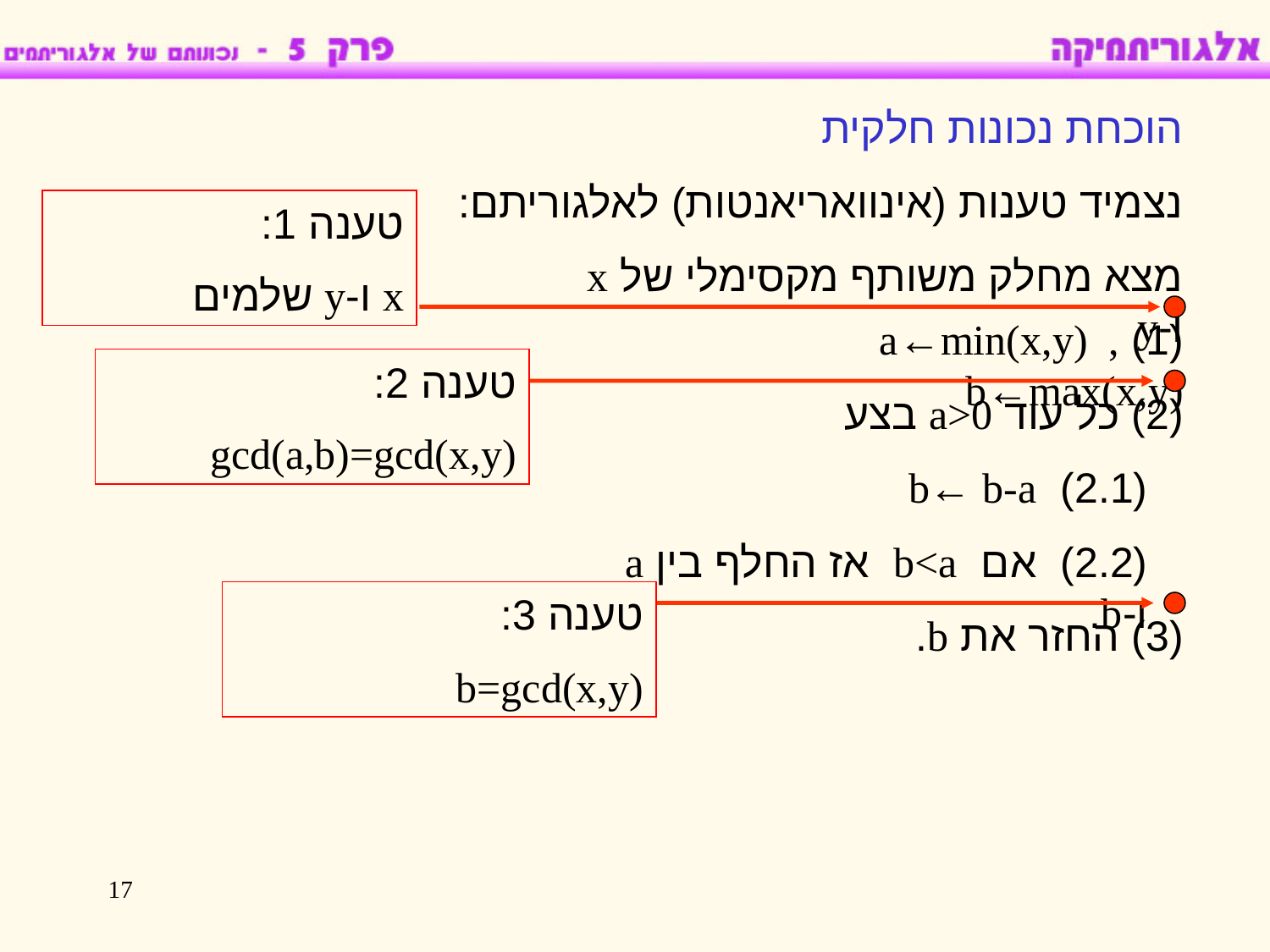

הוכחת נכונות חלקית
נצמיד טענות (אינוואריאנטות) לאלגוריתם:
טענה 1:
x ו-y שלמים

מצא מחלק משותף מקסימלי של x ו-y

(1) a←min(x,y)  , b←max(x,y)
טענה 2:
gcd(a,b)=gcd(x,y)

(2) כל עוד a>0 בצע
(2.1)  b← b-a
(2.2)  אם  b<a  אז החלף בין a ו-b.
טענה 3:
b=gcd(x,y)

(3) החזר את b.
17